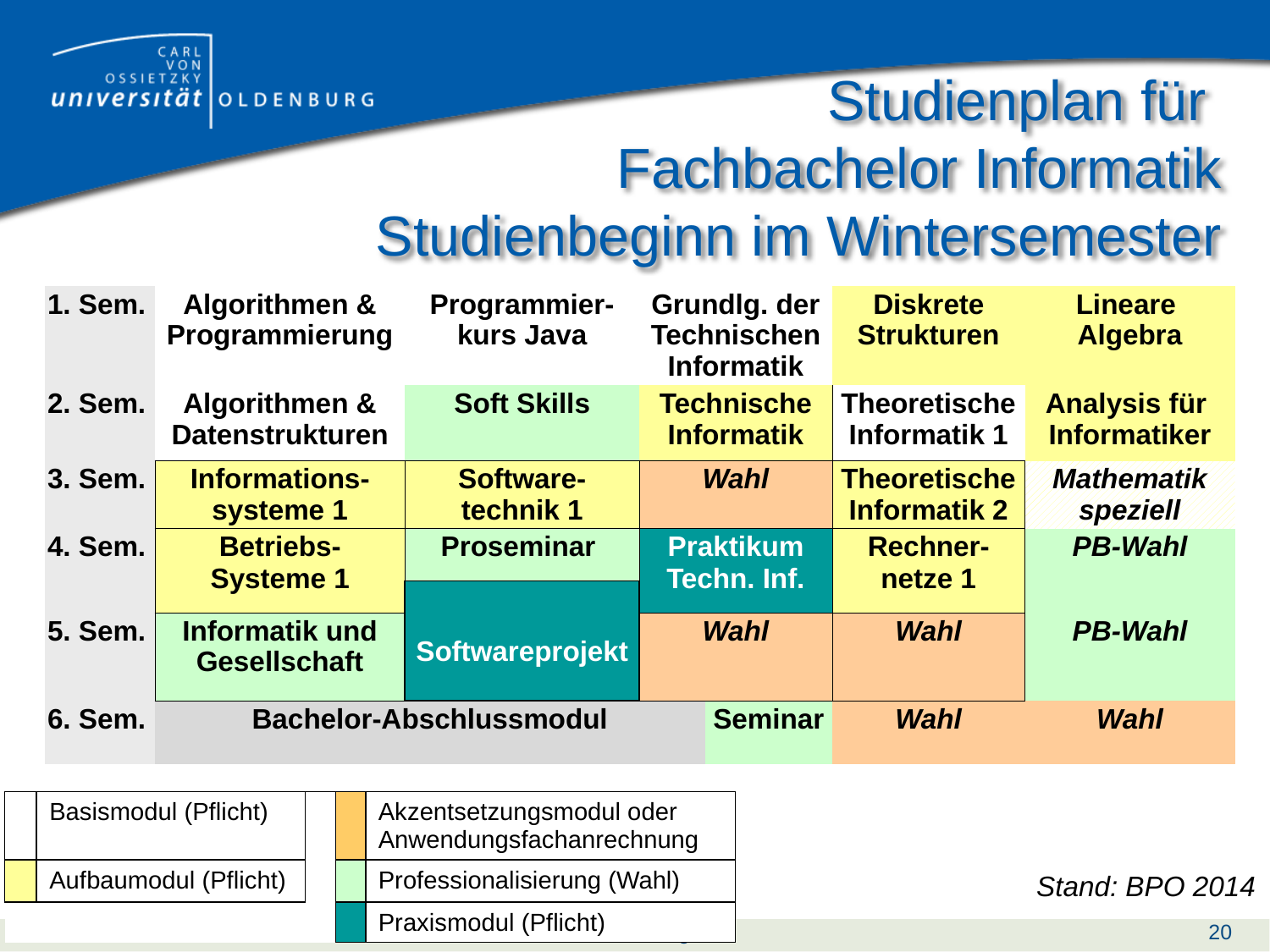

# Studienplan für Fachbachelor Informatik Studienbeginn im Wintersemester
| 1. Sem. | Algorithmen & Programmierung | Programmier-kurs Java | Grundlg. der Technischen Informatik |  | Diskrete Strukturen | Lineare Algebra |
| --- | --- | --- | --- | --- | --- | --- |
| 2. Sem. | Algorithmen & Datenstrukturen | Soft Skills | Technische Informatik |  | Theoretische Informatik 1 | Analysis für Informatiker |
| 3. Sem. | Informations-systeme 1 | Software- technik 1 | Wahl |  | Theoretische Informatik 2 | Mathematik speziell |
| 4. Sem. | Betriebs- Systeme 1 | Proseminar | Praktikum Techn. Inf. |  | Rechner- netze 1 | PB-Wahl |
|  |  |  |  |  |  |  |
| 5. Sem. | Informatik und Gesellschaft |  | Wahl |  | Wahl | PB-Wahl |
|  |  | Softwareprojekt |  |  |  |  |
| 6. Sem. | Bachelor-Abschlussmodul |  |  | Seminar | Wahl | Wahl |

|  | Basismodul (Pflicht) |  |  | Akzentsetzungsmodul oder Anwendungsfachanrechnung |
| --- | --- | --- | --- | --- |
|  | Aufbaumodul (Pflicht) |  |  | Professionalisierung (Wahl) |
|  |  |  |  | Praxismodul (Pflicht) |
Stand: BPO 2014
Wintersemester 2014/15 - Studienaufbau
Dr. Ute Vogel
20